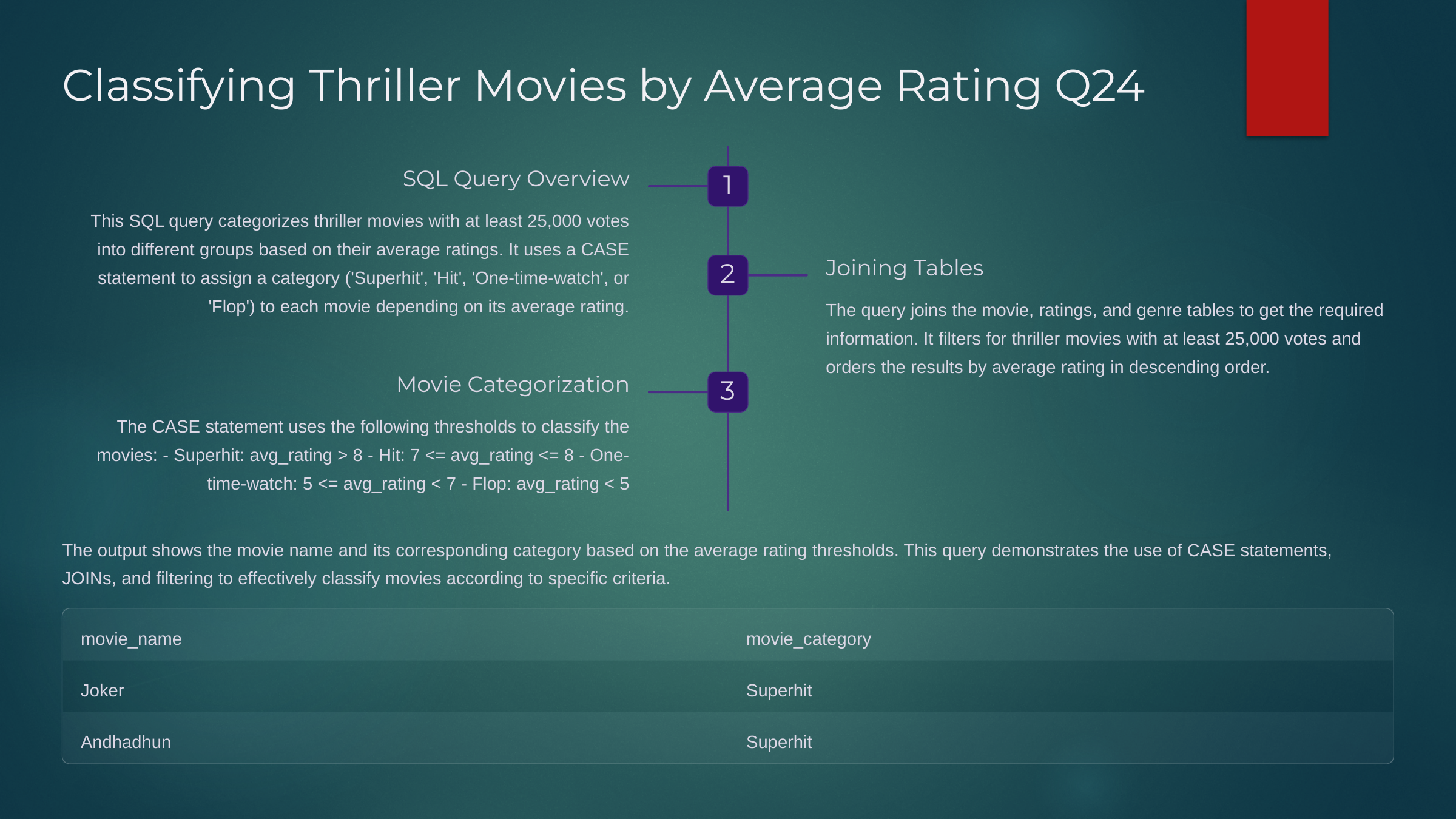

Classifying Thriller Movies by Average Rating Q24

SQL Query Overview

1

This SQL query categorizes thriller movies with at least 25,000 votes into different groups based on their average ratings. It uses a CASE statement to assign a category ('Superhit', 'Hit', 'One-time-watch', or 'Flop') to each movie depending on its average rating.
Joining Tables

2

The query joins the movie, ratings, and genre tables to get the required information. It filters for thriller movies with at least 25,000 votes and orders the results by average rating in descending order.
Movie Categorization

3

The CASE statement uses the following thresholds to classify the movies: - Superhit: avg_rating > 8 - Hit: 7 <= avg_rating <= 8 - One-time-watch: 5 <= avg_rating < 7 - Flop: avg_rating < 5
The output shows the movie name and its corresponding category based on the average rating thresholds. This query demonstrates the use of CASE statements, JOINs, and filtering to effectively classify movies according to specific criteria.

movie_name
movie_category

Joker
Superhit

Andhadhun
Superhit